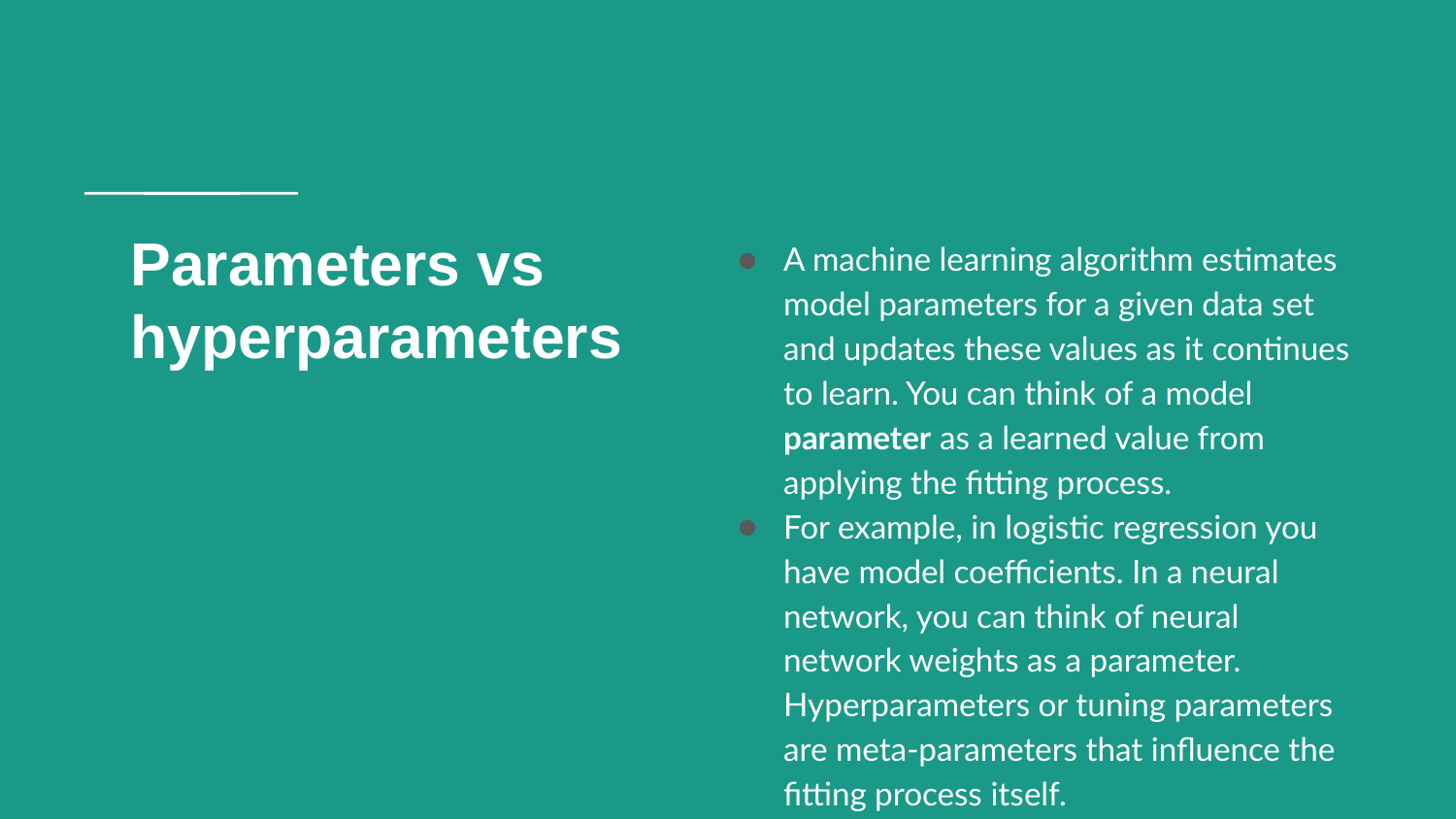

# Parameters vs hyperparameters
A machine learning algorithm estimates model parameters for a given data set and updates these values as it continues to learn. You can think of a model parameter as a learned value from applying the fitting process.
For example, in logistic regression you have model coefficients. In a neural network, you can think of neural network weights as a parameter. Hyperparameters or tuning parameters are meta-parameters that influence the fitting process itself.